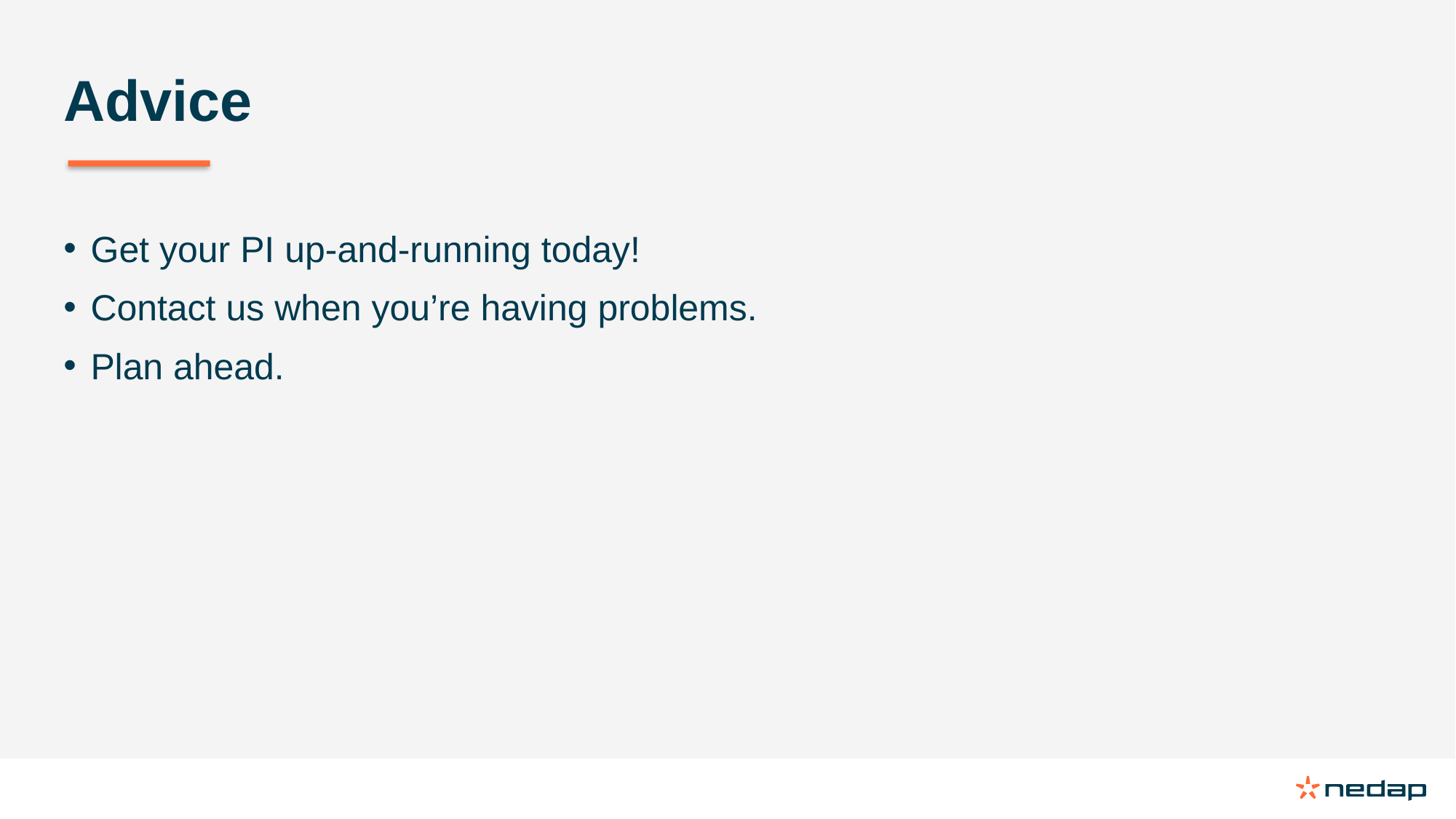

Advice
Get your PI up-and-running today!
Contact us when you’re having problems.
Plan ahead.